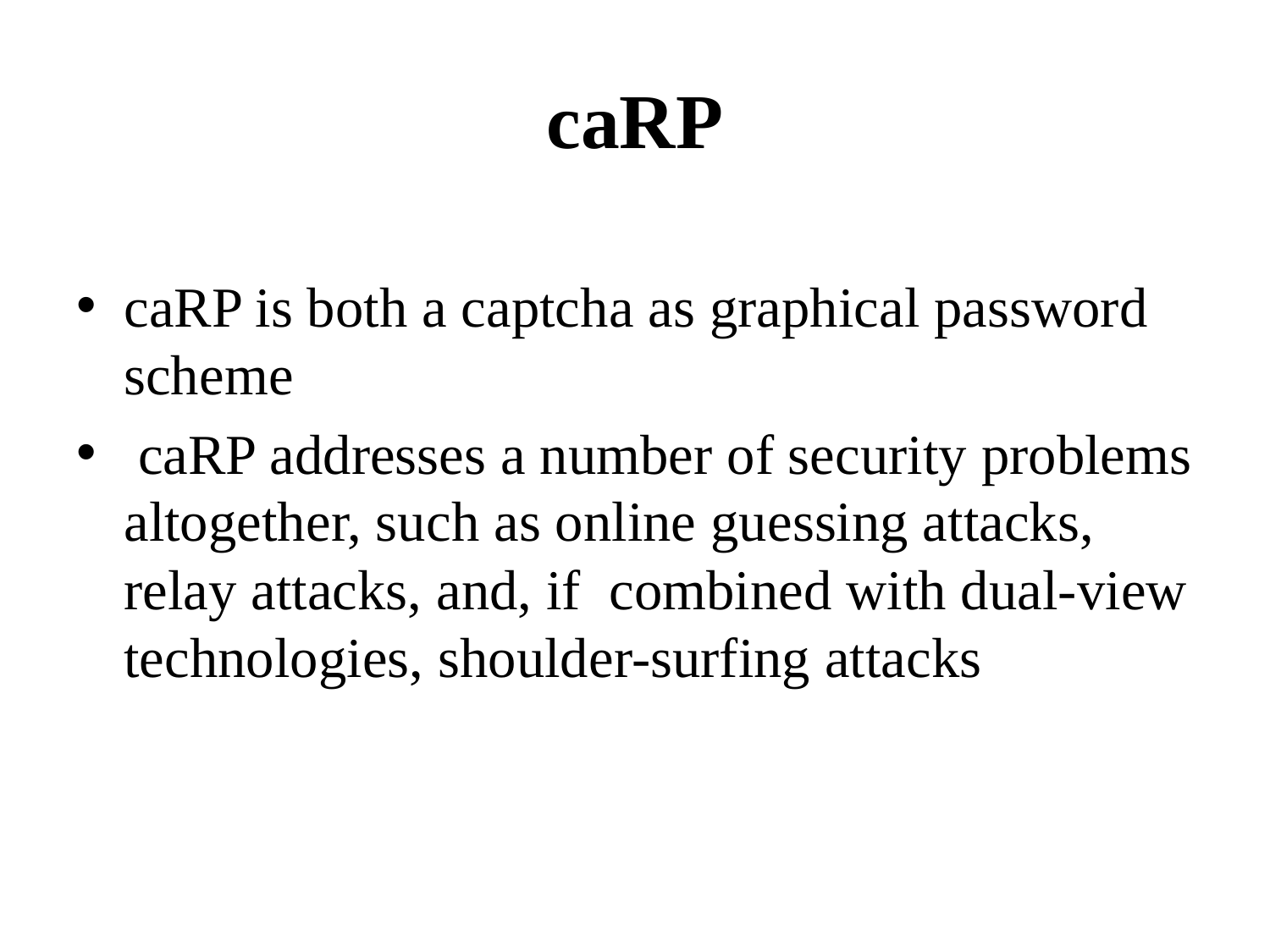

# caRP
caRP is both a captcha as graphical password scheme
 caRP addresses a number of security problems altogether, such as online guessing attacks, relay attacks, and, if  combined with dual-view technologies, shoulder-surfing attacks